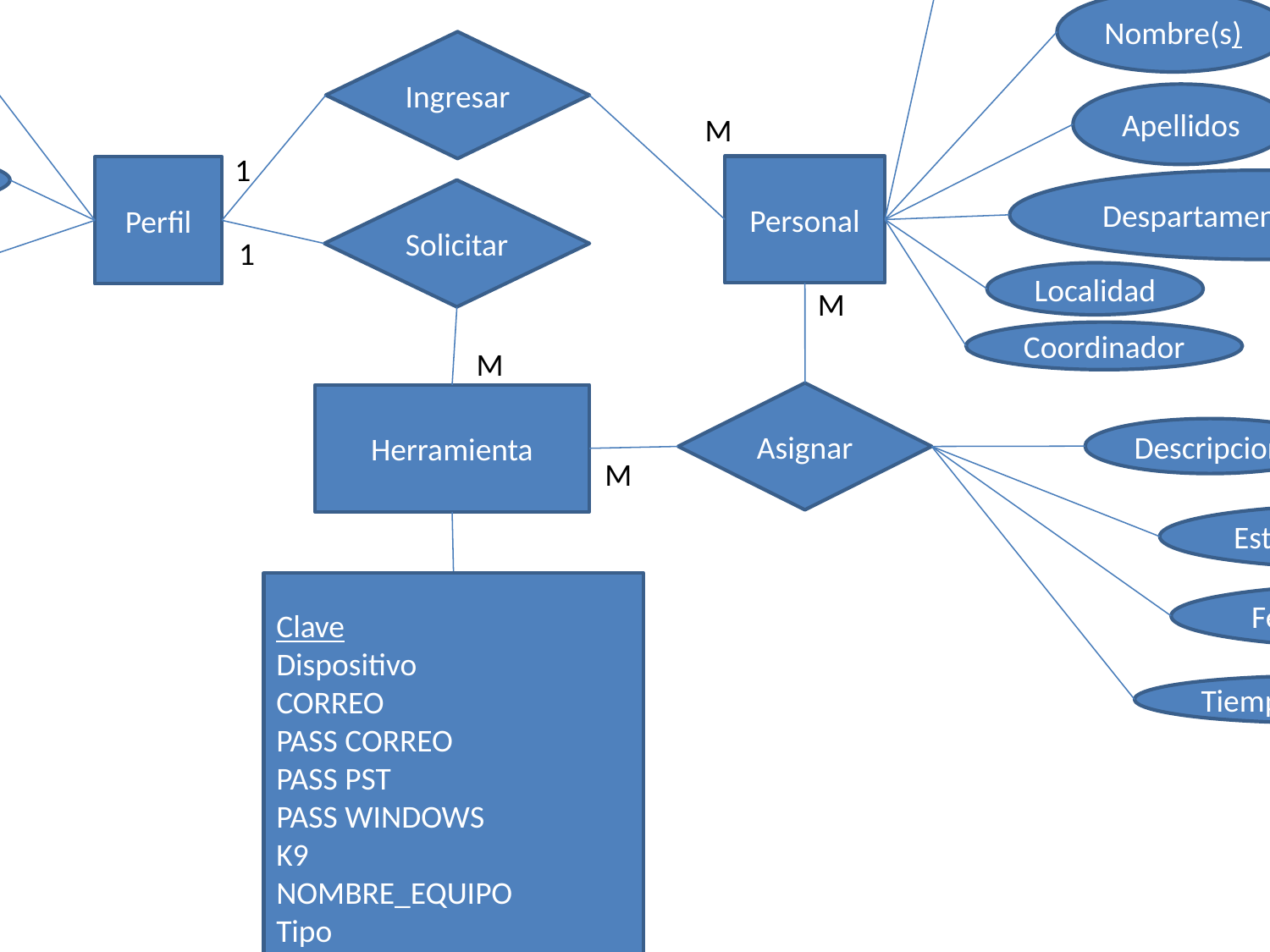

Idpersonal
Nombre(s)
Ingresar
Idperfil
Apellidos
M
1
Departamentoperfil
Personal
Perfil
Despartamentopersonal
Solicitar
1
contraseña
Localidad
M
Coordinador
M
Asignar
Herramienta
Descripcion
M
Estadoherramienta
Clave
Dispositivo
CORREO
PASS CORREO
PASS PST
PASS WINDOWS
K9
NOMBRE_EQUIPO
Tipo
UsuarioWindows
Marca
Modelo
No_De_Serie
Procesador
Disco_Duro
RAM
SO
DIRECCIÓN_IP
MAC_ADRESS
ID_TEAM_VIEWER
Fecha_ingreso
Cantidad…
Proyecto.
Fecha_limite_Garantia
Tiempo_Garantia